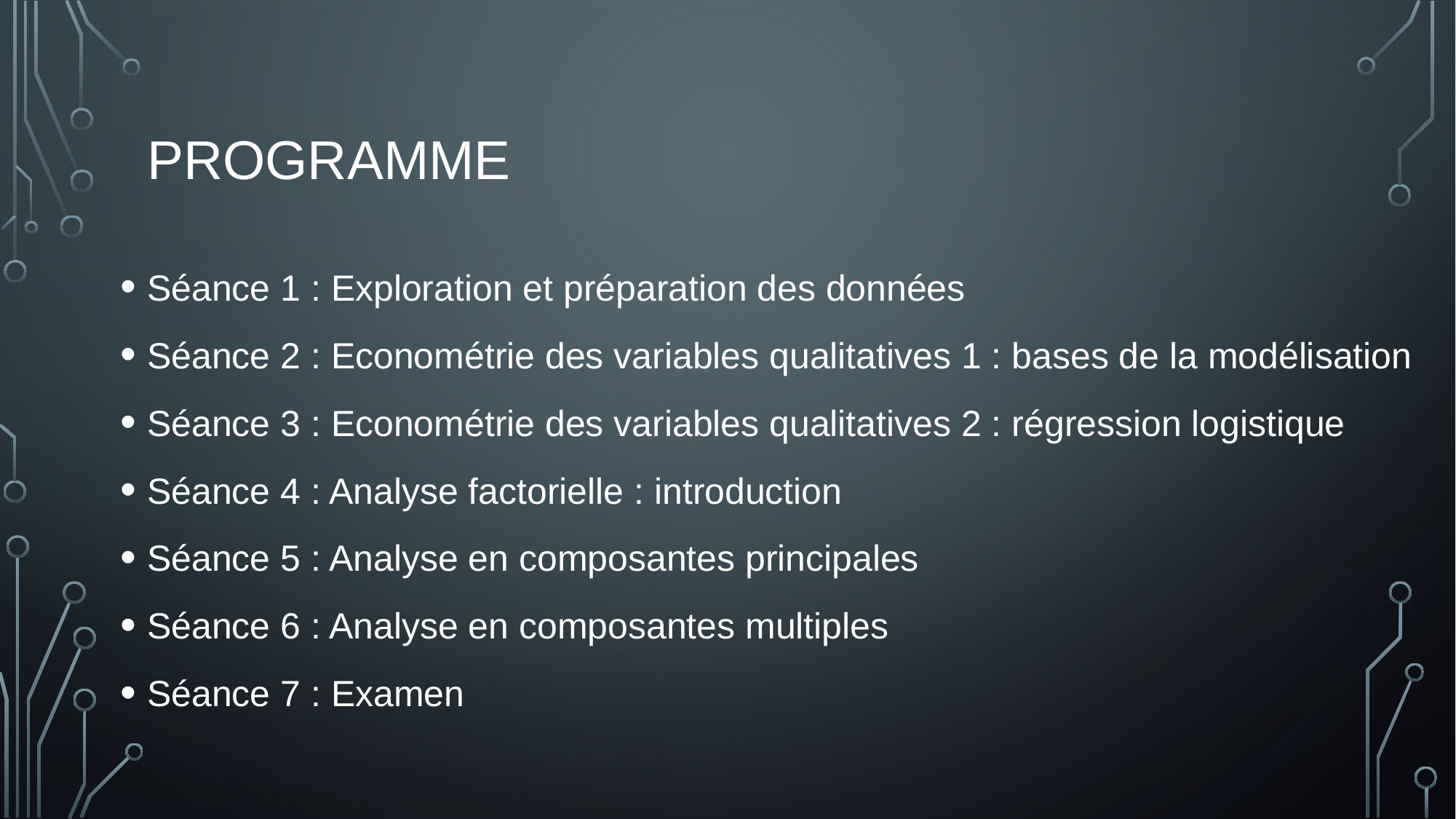

# Programme
Séance 1 : Exploration et préparation des données
Séance 2 : Econométrie des variables qualitatives 1 : bases de la modélisation
Séance 3 : Econométrie des variables qualitatives 2 : régression logistique
Séance 4 : Analyse factorielle : introduction
Séance 5 : Analyse en composantes principales
Séance 6 : Analyse en composantes multiples
Séance 7 : Examen